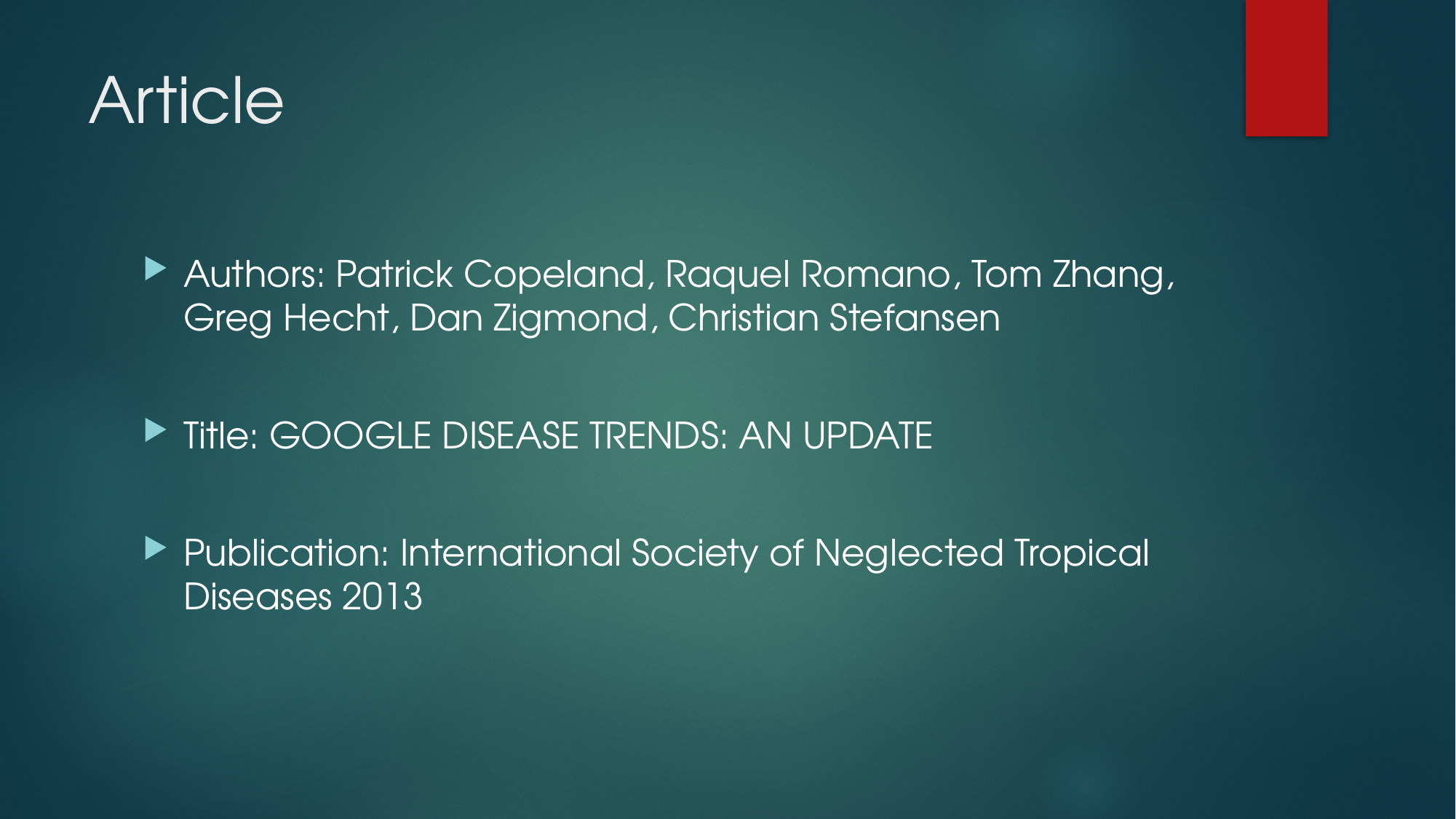

# Article
Authors: Patrick Copeland, Raquel Romano, Tom Zhang, Greg Hecht, Dan Zigmond, Christian Stefansen

Title: GOOGLE DISEASE TRENDS: AN UPDATE

Publication: International Society of Neglected Tropical Diseases 2013